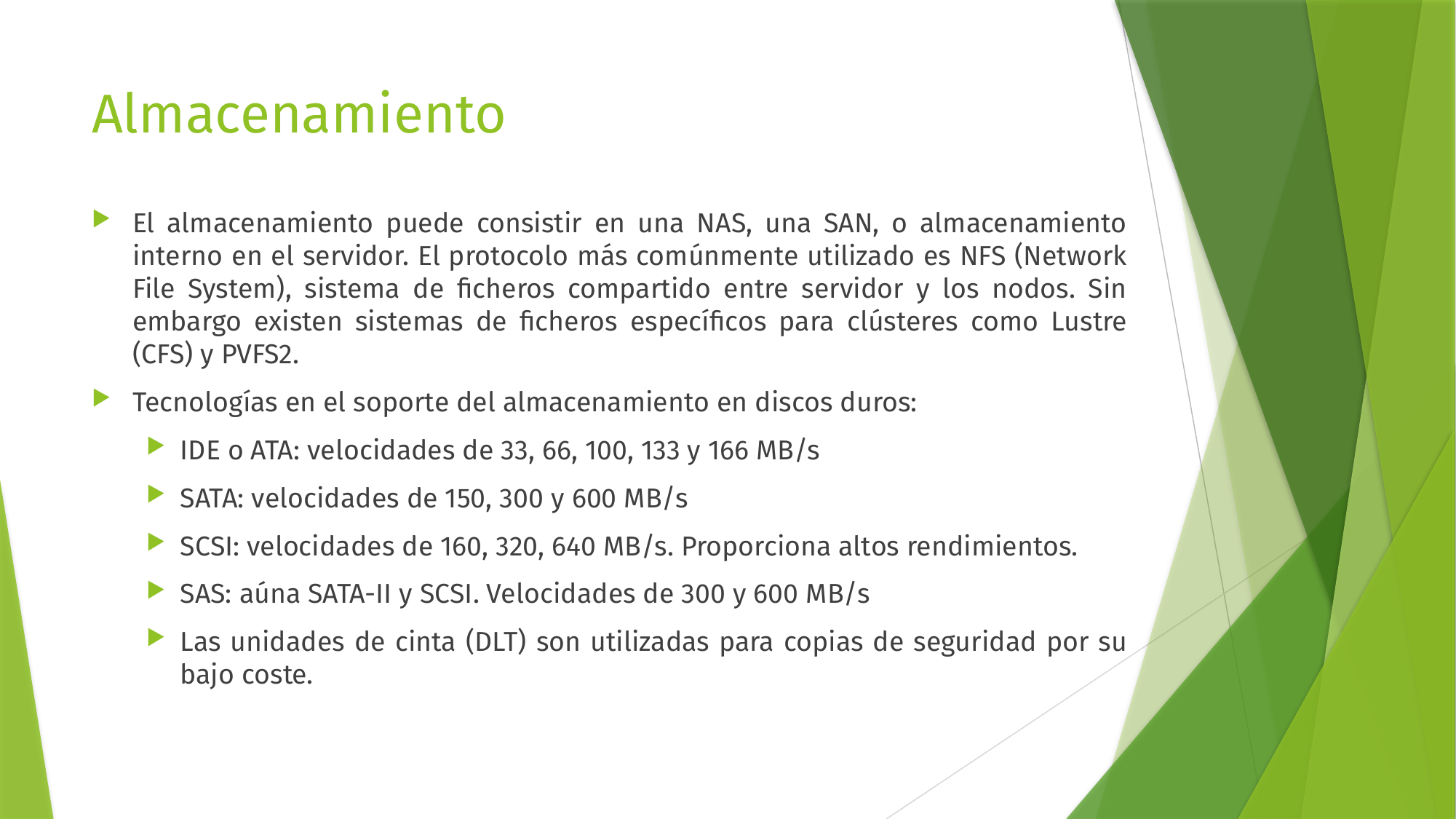

# Almacenamiento
El almacenamiento puede consistir en una NAS, una SAN, o almacenamiento interno en el servidor. El protocolo más comúnmente utilizado es NFS (Network File System), sistema de ficheros compartido entre servidor y los nodos. Sin embargo existen sistemas de ficheros específicos para clústeres como Lustre (CFS) y PVFS2.
Tecnologías en el soporte del almacenamiento en discos duros:
IDE o ATA: velocidades de 33, 66, 100, 133 y 166 MB/s
SATA: velocidades de 150, 300 y 600 MB/s
SCSI: velocidades de 160, 320, 640 MB/s. Proporciona altos rendimientos.
SAS: aúna SATA-II y SCSI. Velocidades de 300 y 600 MB/s
Las unidades de cinta (DLT) son utilizadas para copias de seguridad por su bajo coste.